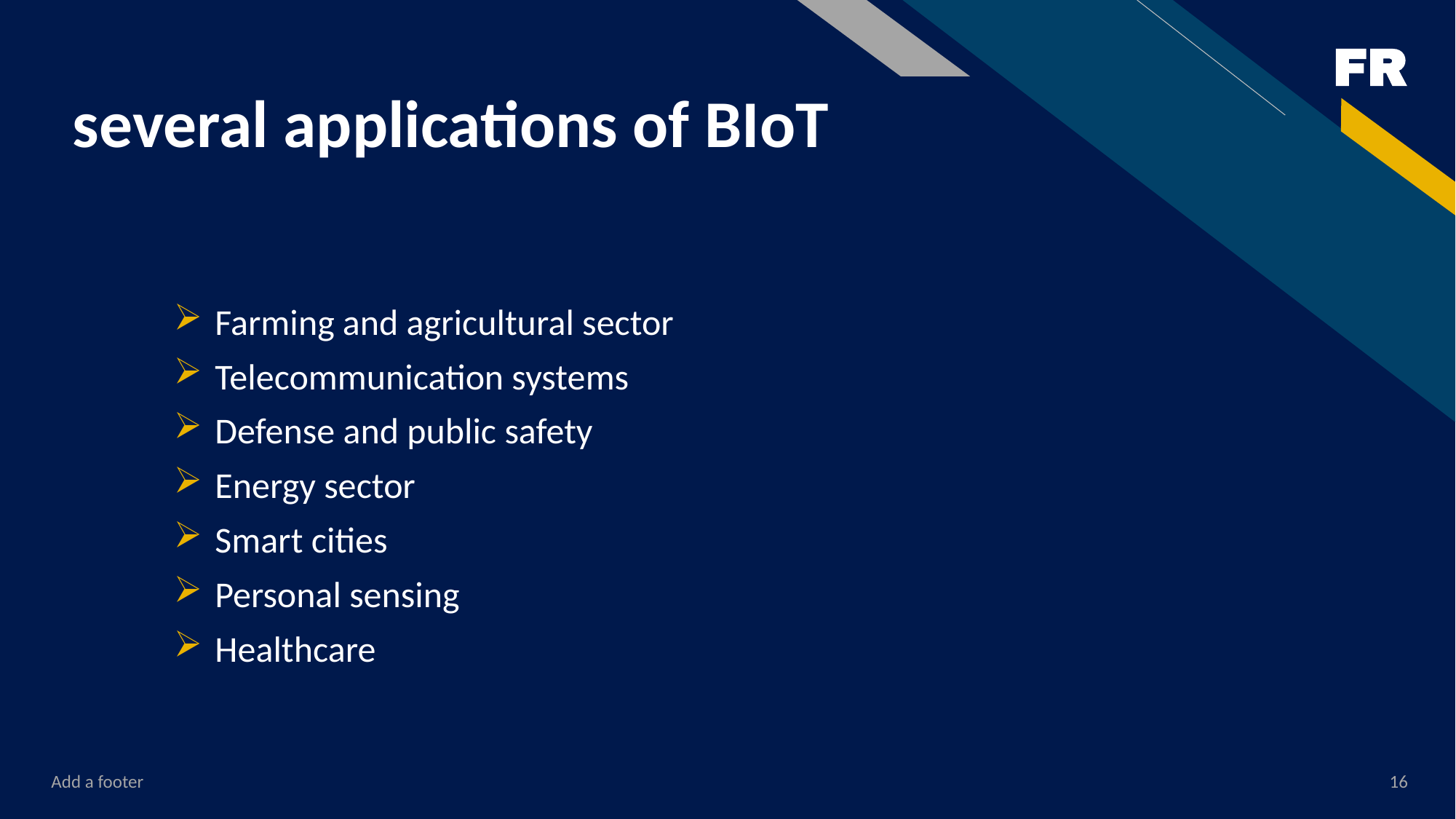

# several applications of BIoT

Farming and agricultural sector
Telecommunication systems
Defense and public safety
Energy sector
Smart cities
Personal sensing
Healthcare

Add a footer
16